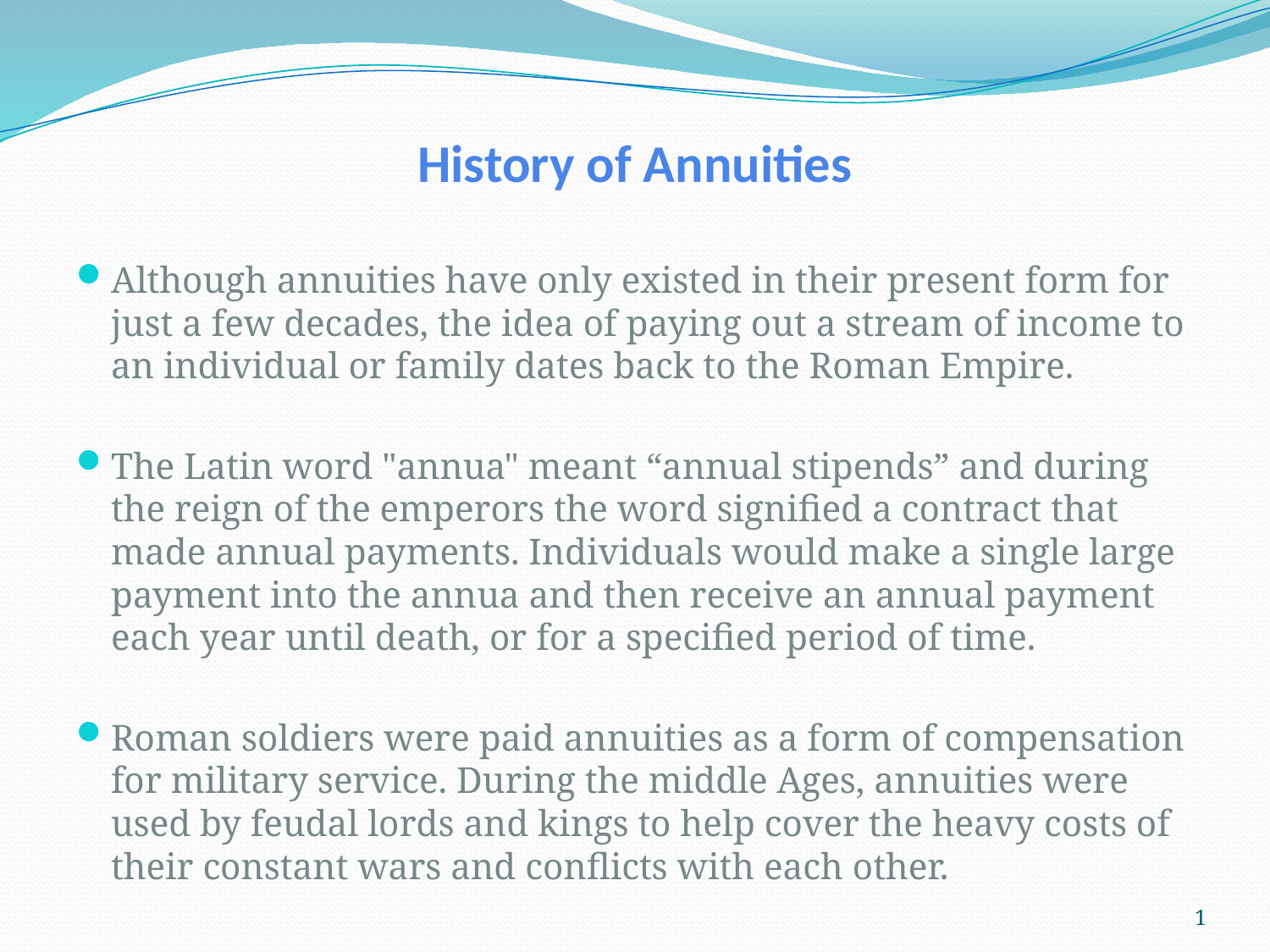

# History of Annuities

Although annuities have only existed in their present form for just a few decades, the idea of paying out a stream of income to an individual or family dates back to the Roman Empire.

The Latin word "annua" meant “annual stipends” and during the reign of the emperors the word signified a contract that made annual payments. Individuals would make a single large payment into the annua and then receive an annual payment each year until death, or for a specified period of time.

Roman soldiers were paid annuities as a form of compensation for military service. During the middle Ages, annuities were used by feudal lords and kings to help cover the heavy costs of their constant wars and conflicts with each other.
1